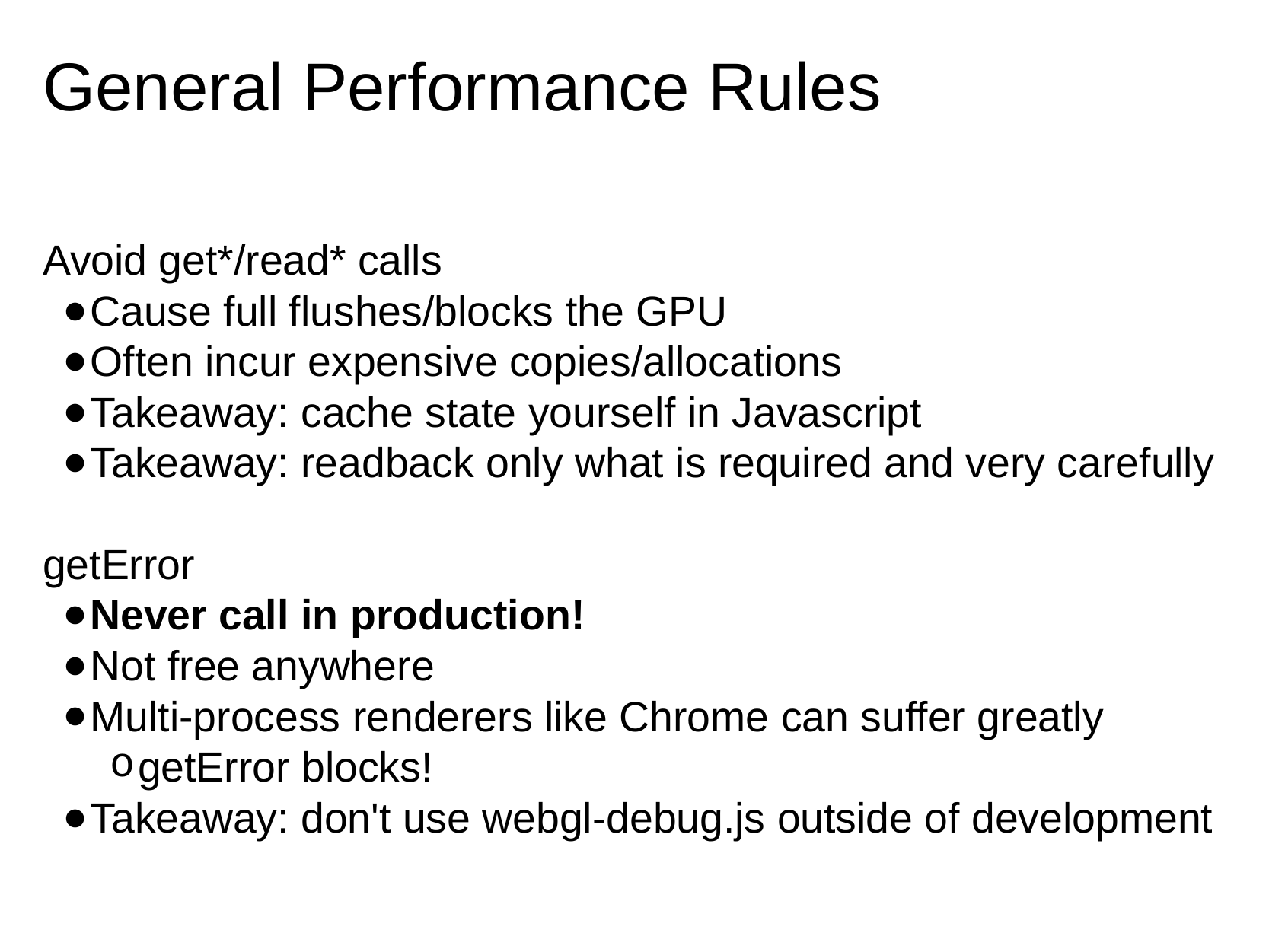

# General Performance Rules
Avoid get*/read* calls
Cause full flushes/blocks the GPU
Often incur expensive copies/allocations
Takeaway: cache state yourself in Javascript
Takeaway: readback only what is required and very carefully

getError
Never call in production!
Not free anywhere
Multi-process renderers like Chrome can suffer greatly
getError blocks!
Takeaway: don't use webgl-debug.js outside of development